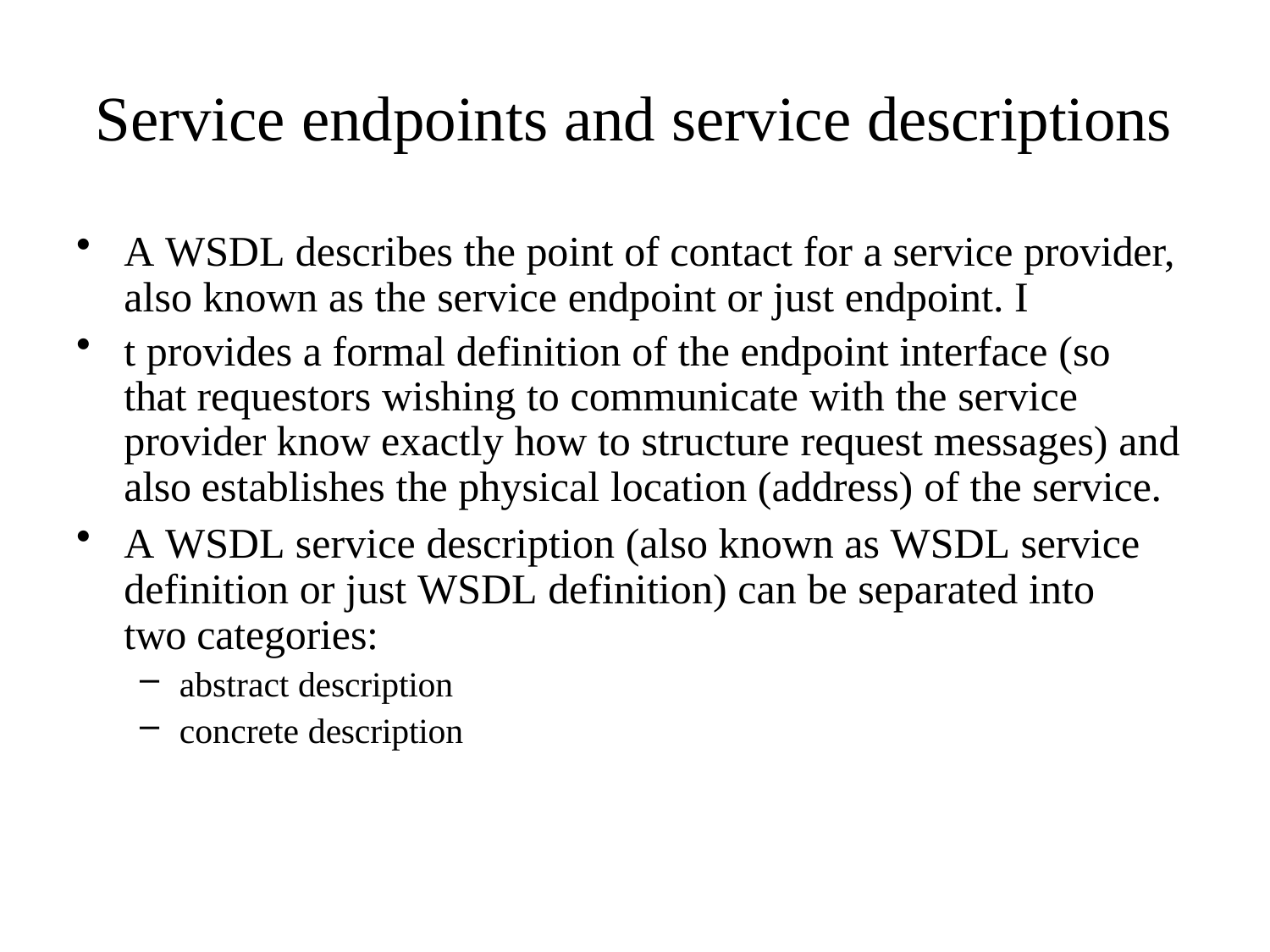

# Service endpoints and service descriptions
A WSDL describes the point of contact for a service provider, also known as the service endpoint or just endpoint. I
t provides a formal definition of the endpoint interface (so that requestors wishing to communicate with the service provider know exactly how to structure request messages) and also establishes the physical location (address) of the service.
A WSDL service description (also known as WSDL service definition or just WSDL definition) can be separated into two categories:
abstract description
concrete description